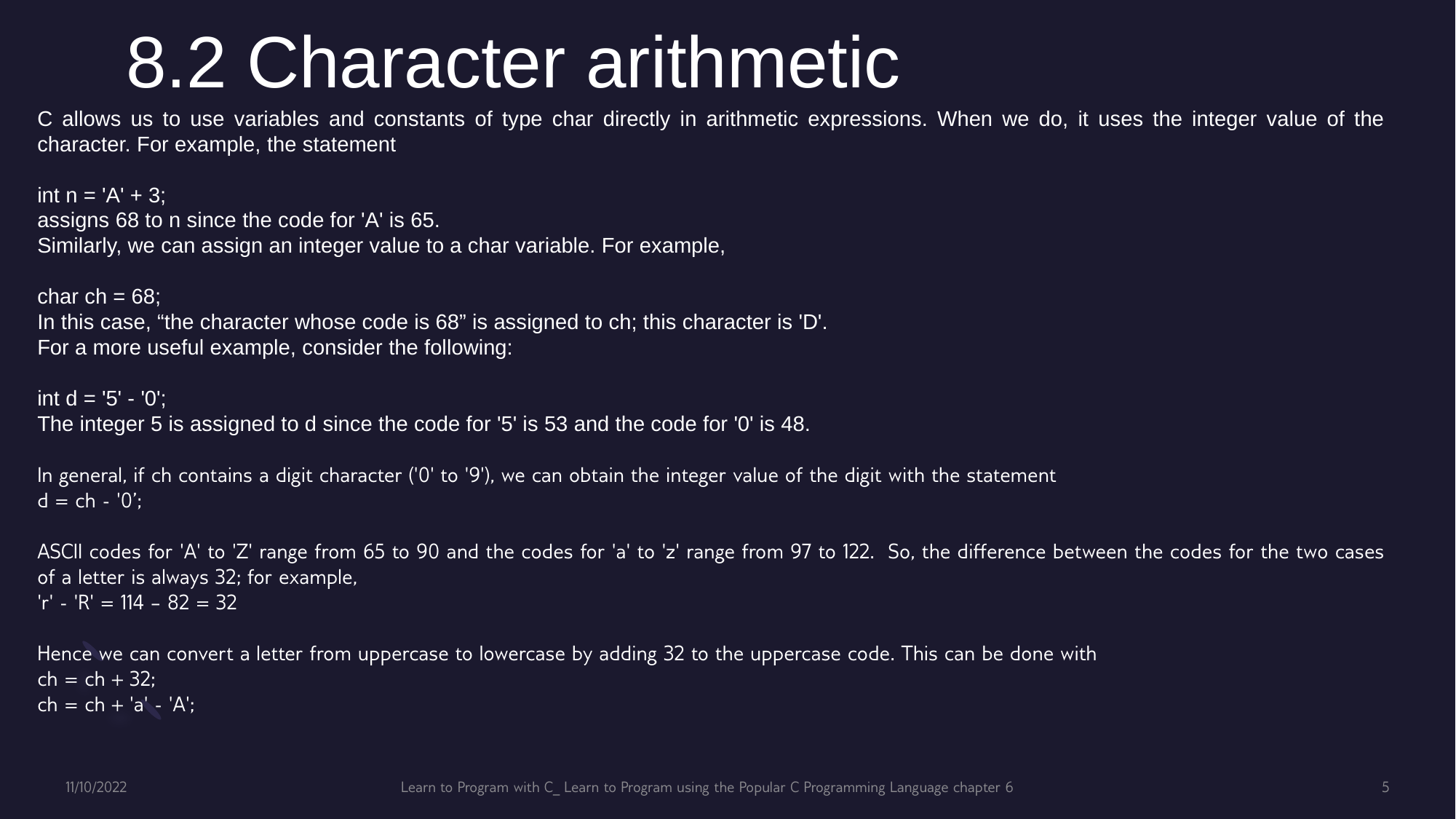

# 8.2 Character arithmetic
C allows us to use variables and constants of type char directly in arithmetic expressions. When we do, it uses the integer value of the character. For example, the statement

int n = 'A' + 3;
assigns 68 to n since the code for 'A' is 65.
Similarly, we can assign an integer value to a char variable. For example,

char ch = 68;
In this case, “the character whose code is 68” is assigned to ch; this character is 'D'.
For a more useful example, consider the following:

int d = '5' - '0';
The integer 5 is assigned to d since the code for '5' is 53 and the code for '0' is 48.

In general, if ch contains a digit character ('0' to '9'), we can obtain the integer value of the digit with the statement
d = ch - '0’;

ASCII codes for 'A' to 'Z' range from 65 to 90 and the codes for 'a' to 'z' range from 97 to 122.  So, the difference between the codes for the two cases of a letter is always 32; for example,
'r' - 'R' = 114 – 82 = 32

Hence we can convert a letter from uppercase to lowercase by adding 32 to the uppercase code. This can be done with
ch = ch + 32;
ch = ch + 'a' - 'A';
11/10/2022
Learn to Program with C_ Learn to Program using the Popular C Programming Language chapter 6
5